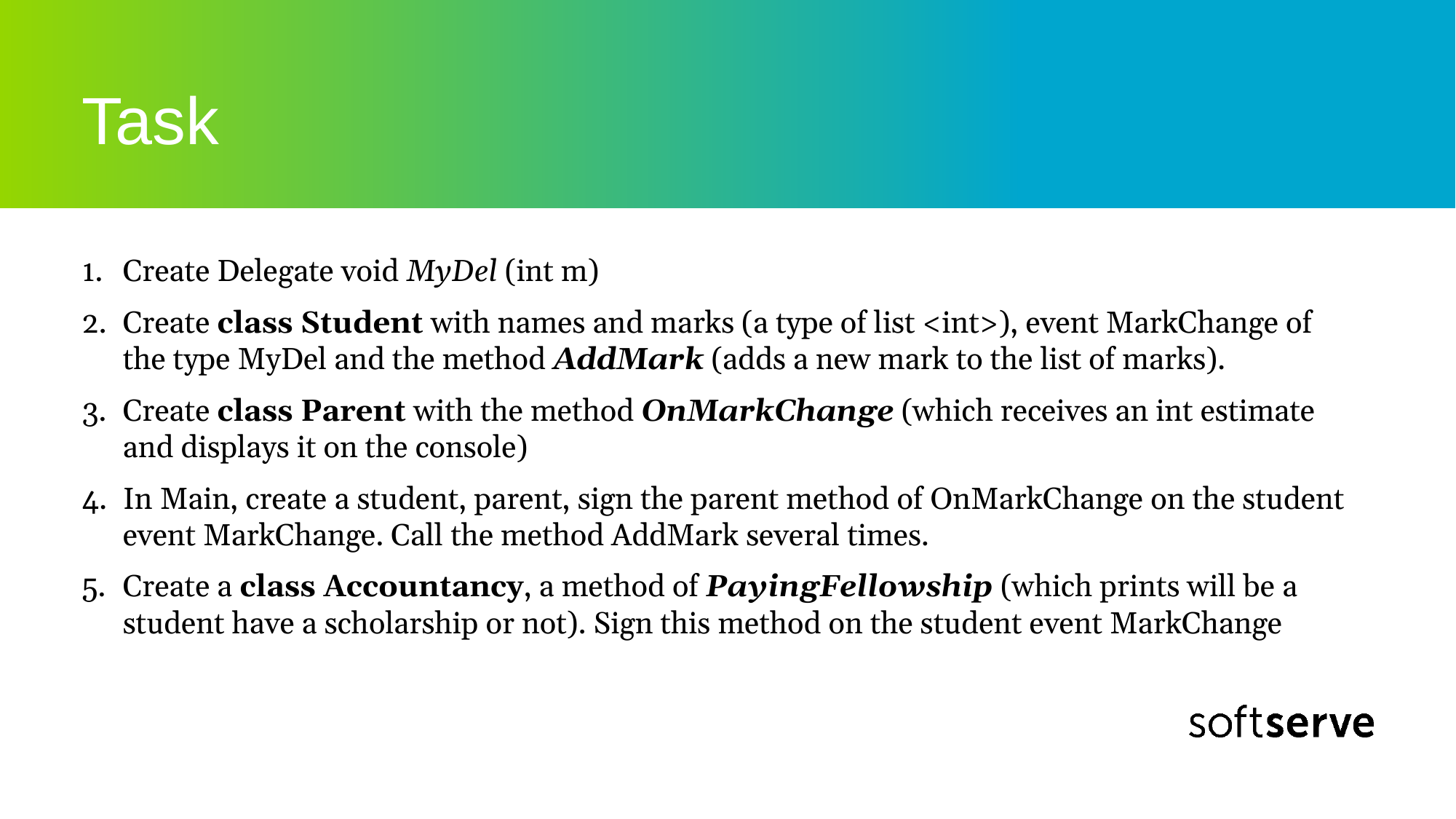

# Task
Create Delegate void MyDel (int m)
Create class Student with names and marks (a type of list <int>), event MarkChange of the type MyDel and the method AddMark (adds a new mark to the list of marks).
Create class Parent with the method OnMarkChange (which receives an int estimate and displays it on the console)
In Main, create a student, parent, sign the parent method of OnMarkChange on the student event MarkChange. Call the method AddMark several times.
Create a class Accountancy, a method of PayingFellowship (which prints will be a student have a scholarship or not). Sign this method on the student event MarkChange